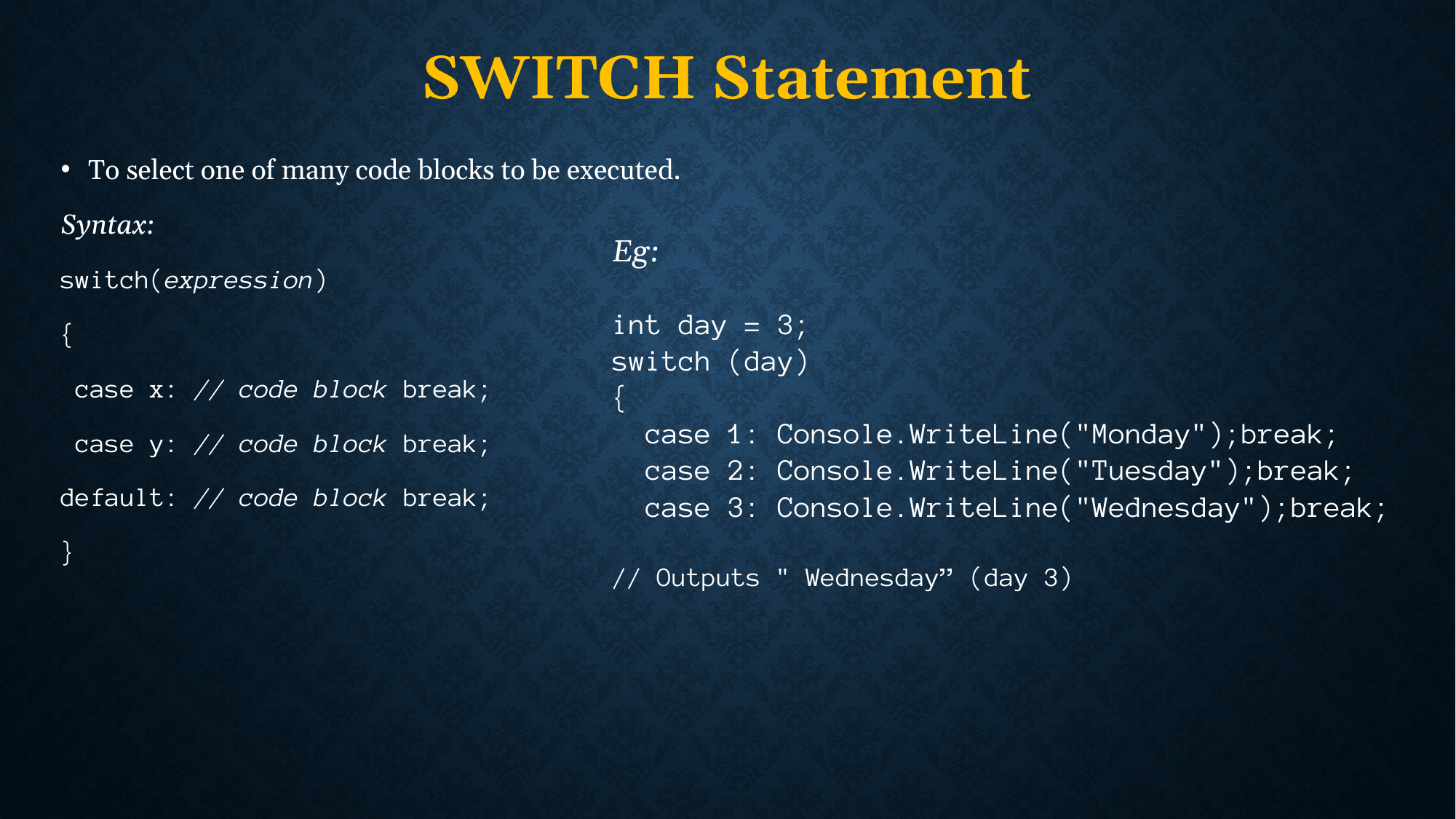

# switch Statement
To select one of many code blocks to be executed.
Syntax:
switch(expression)
{
 case x: // code block break;
 case y: // code block break;
default: // code block break;
}
Eg:

int day = 3;
switch (day)
{
  case 1: Console.WriteLine("Monday");break;
  case 2: Console.WriteLine("Tuesday");break;
  case 3: Console.WriteLine("Wednesday");break;

// Outputs " Wednesday” (day 3)